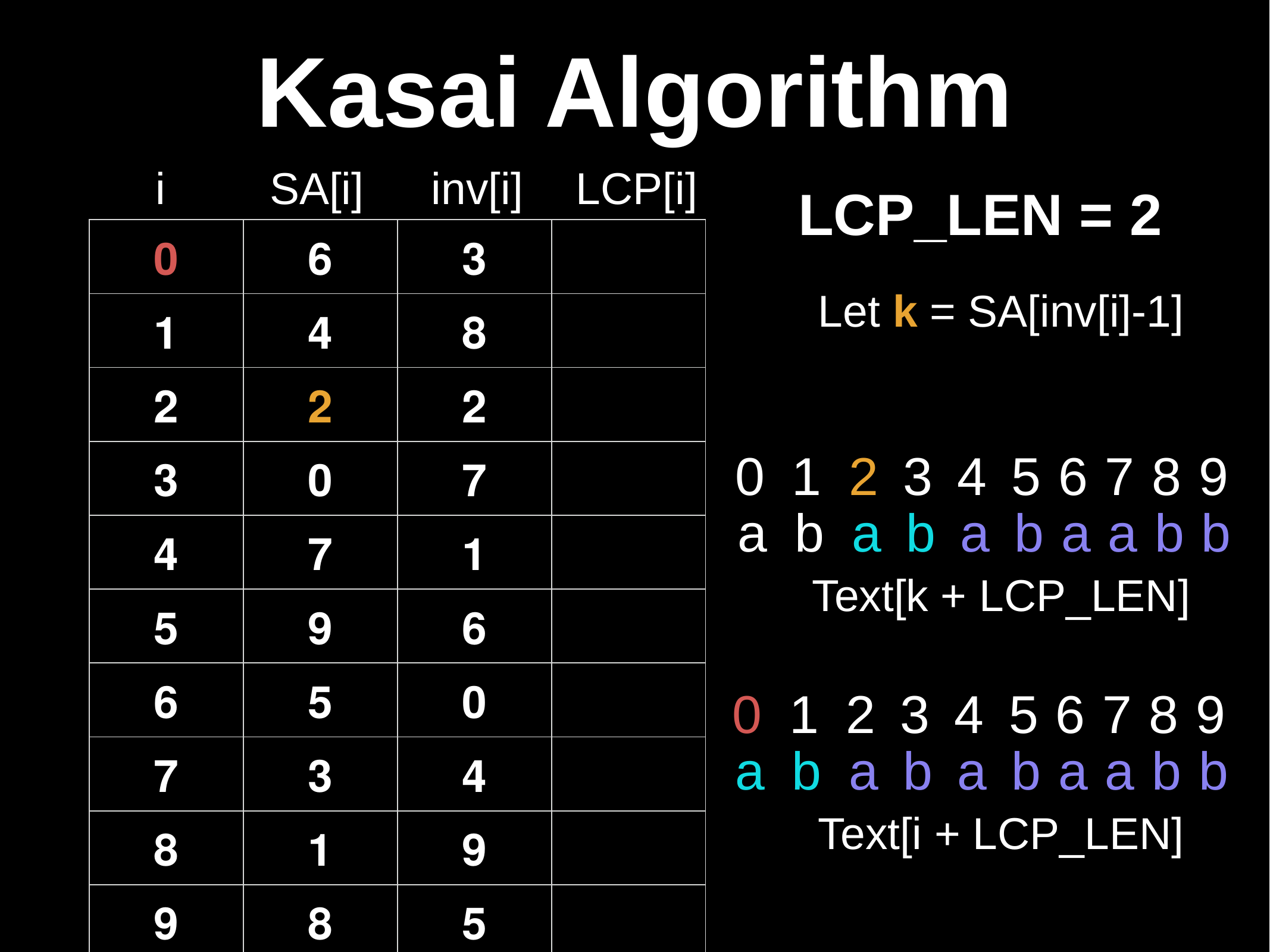

# Kasai Algorithm
i
SA[i]
inv[i]
LCP[i]
LCP_LEN = 2
| 0 | 6 | 3 |  |
| --- | --- | --- | --- |
| 1 | 4 | 8 |  |
| 2 | 2 | 2 |  |
| 3 | 0 | 7 |  |
| 4 | 7 | 1 |  |
| 5 | 9 | 6 |  |
| 6 | 5 | 0 |  |
| 7 | 3 | 4 |  |
| 8 | 1 | 9 |  |
| 9 | 8 | 5 |  |
Let k = SA[inv[i]-1]
0
1
2
3
4
5
6
7
8
9
a
b
a
b
a
b
a
a
b
b
Text[k + LCP_LEN]
0
1
2
3
4
5
6
7
8
9
a
b
a
b
a
b
a
a
b
b
Text[i + LCP_LEN]